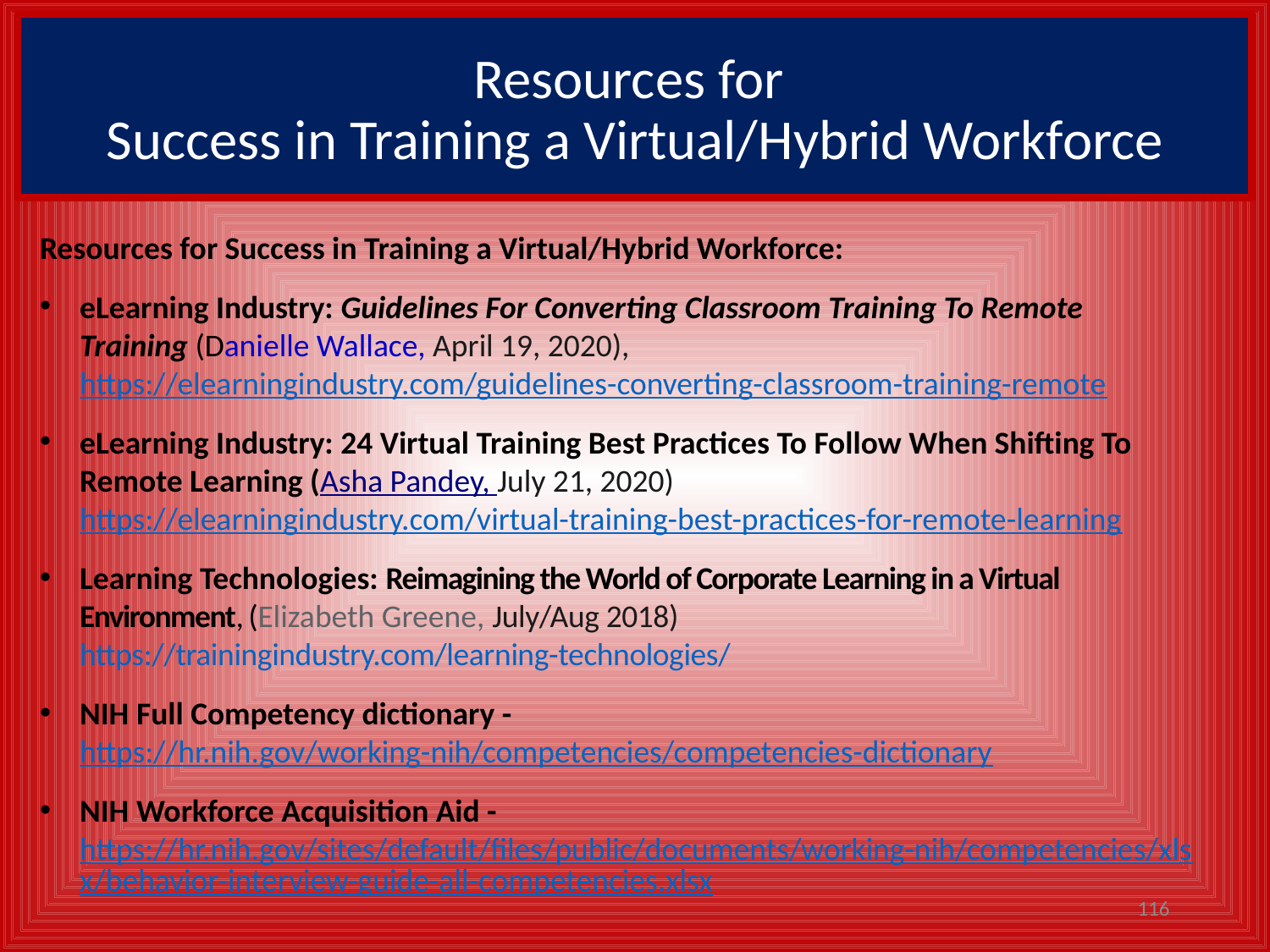

# Resources for Success in Training a Virtual/Hybrid Workforce
Resources for Success in Training a Virtual/Hybrid Workforce:
eLearning Industry: Guidelines For Converting Classroom Training To Remote Training (Danielle Wallace, April 19, 2020), https://elearningindustry.com/guidelines-converting-classroom-training-remote
eLearning Industry: 24 Virtual Training Best Practices To Follow When Shifting To Remote Learning (Asha Pandey, July 21, 2020) https://elearningindustry.com/virtual-training-best-practices-for-remote-learning
Learning Technologies: Reimagining the World of Corporate Learning in a Virtual Environment, (Elizabeth Greene, July/Aug 2018) https://trainingindustry.com/learning-technologies/
NIH Full Competency dictionary - https://hr.nih.gov/working-nih/competencies/competencies-dictionary
NIH Workforce Acquisition Aid - https://hr.nih.gov/sites/default/files/public/documents/working-nih/competencies/xlsx/behavior-interview-guide-all-competencies.xlsx

116